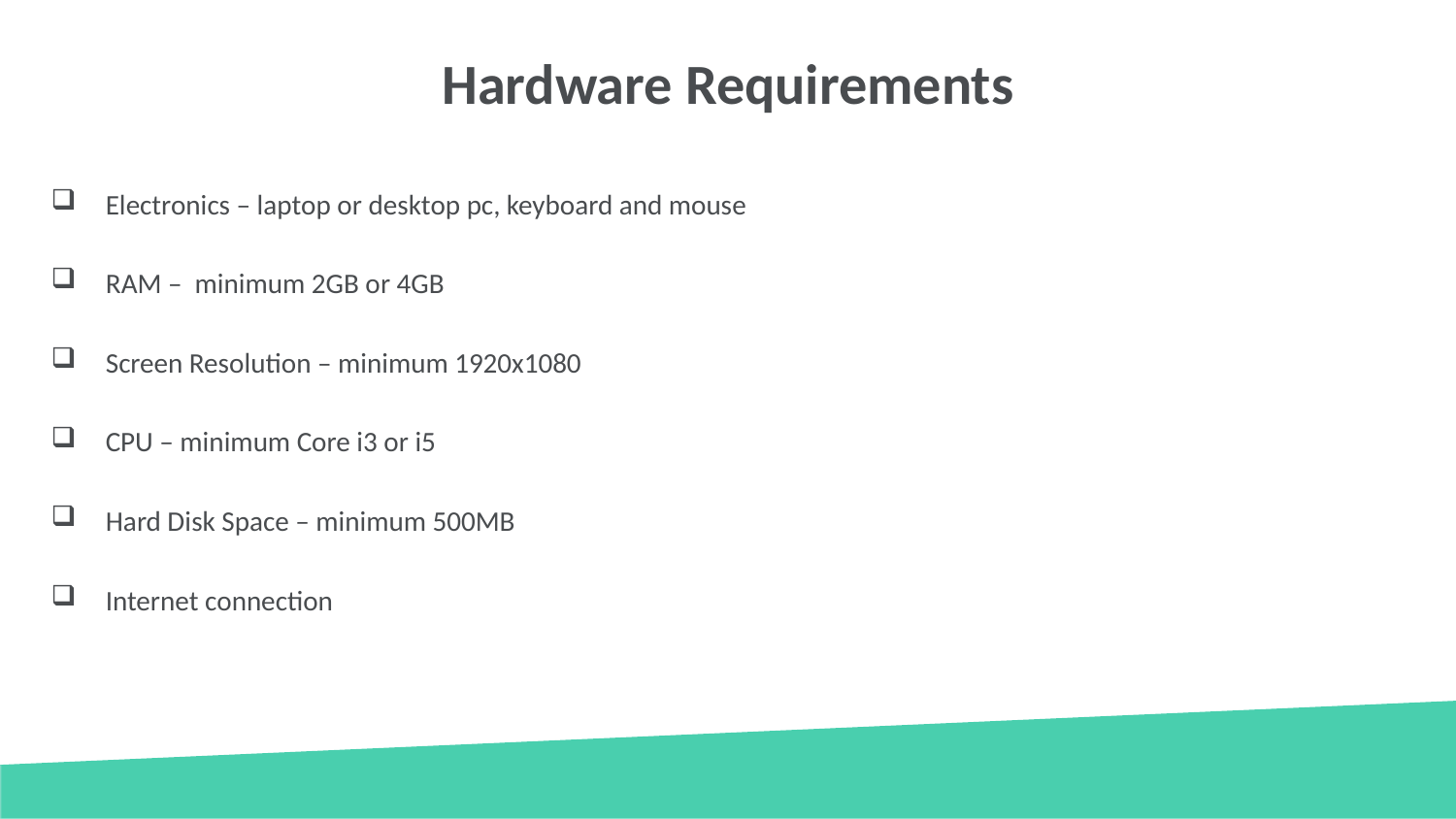

# Hardware Requirements
Electronics – laptop or desktop pc, keyboard and mouse

RAM –  minimum 2GB or 4GB

Screen Resolution – minimum 1920x1080

CPU – minimum Core i3 or i5

Hard Disk Space – minimum 500MB

Internet connection